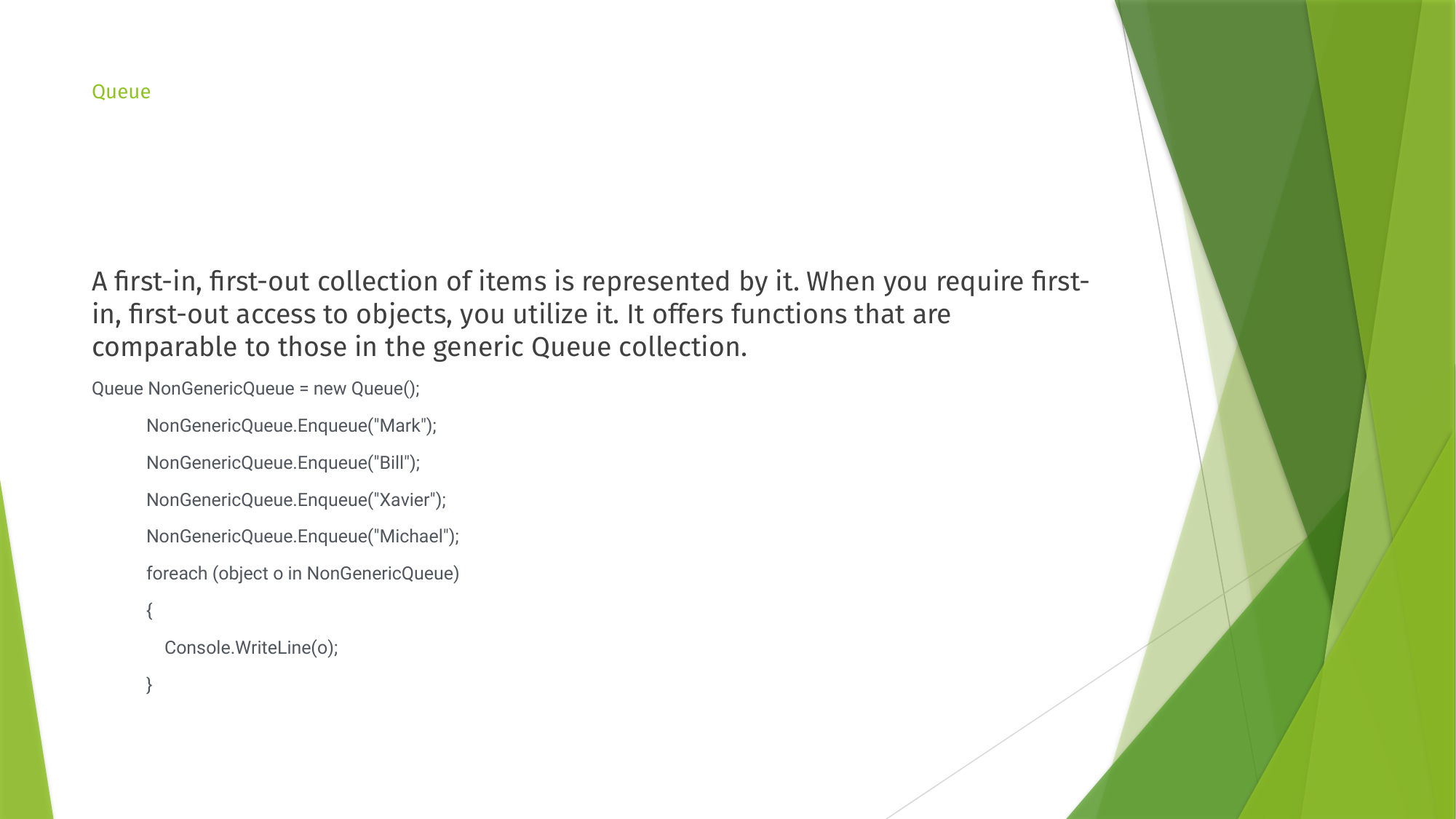

# Queue

A first-in, first-out collection of items is represented by it. When you require first-in, first-out access to objects, you utilize it. It offers functions that are comparable to those in the generic Queue collection.
Queue NonGenericQueue = new Queue();
            NonGenericQueue.Enqueue("Mark");
            NonGenericQueue.Enqueue("Bill");
            NonGenericQueue.Enqueue("Xavier");
            NonGenericQueue.Enqueue("Michael");
            foreach (object o in NonGenericQueue)
            {
                Console.WriteLine(o);
            }